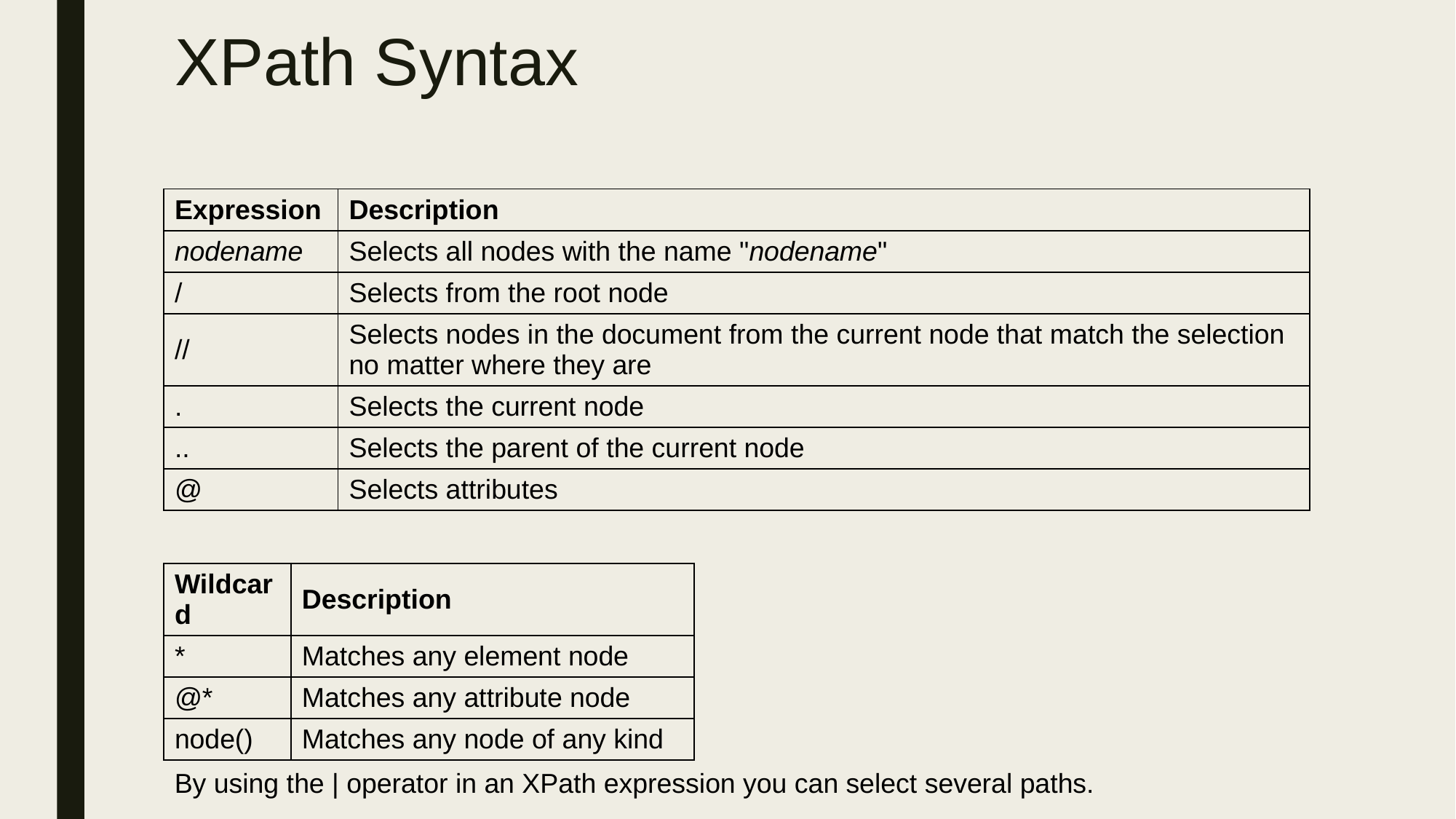

# XPath Syntax
| Expression | Description |
| --- | --- |
| nodename | Selects all nodes with the name "nodename" |
| / | Selects from the root node |
| // | Selects nodes in the document from the current node that match the selection no matter where they are |
| . | Selects the current node |
| .. | Selects the parent of the current node |
| @ | Selects attributes |
| Wildcard | Description |
| --- | --- |
| \* | Matches any element node |
| @\* | Matches any attribute node |
| node() | Matches any node of any kind |
By using the | operator in an XPath expression you can select several paths.